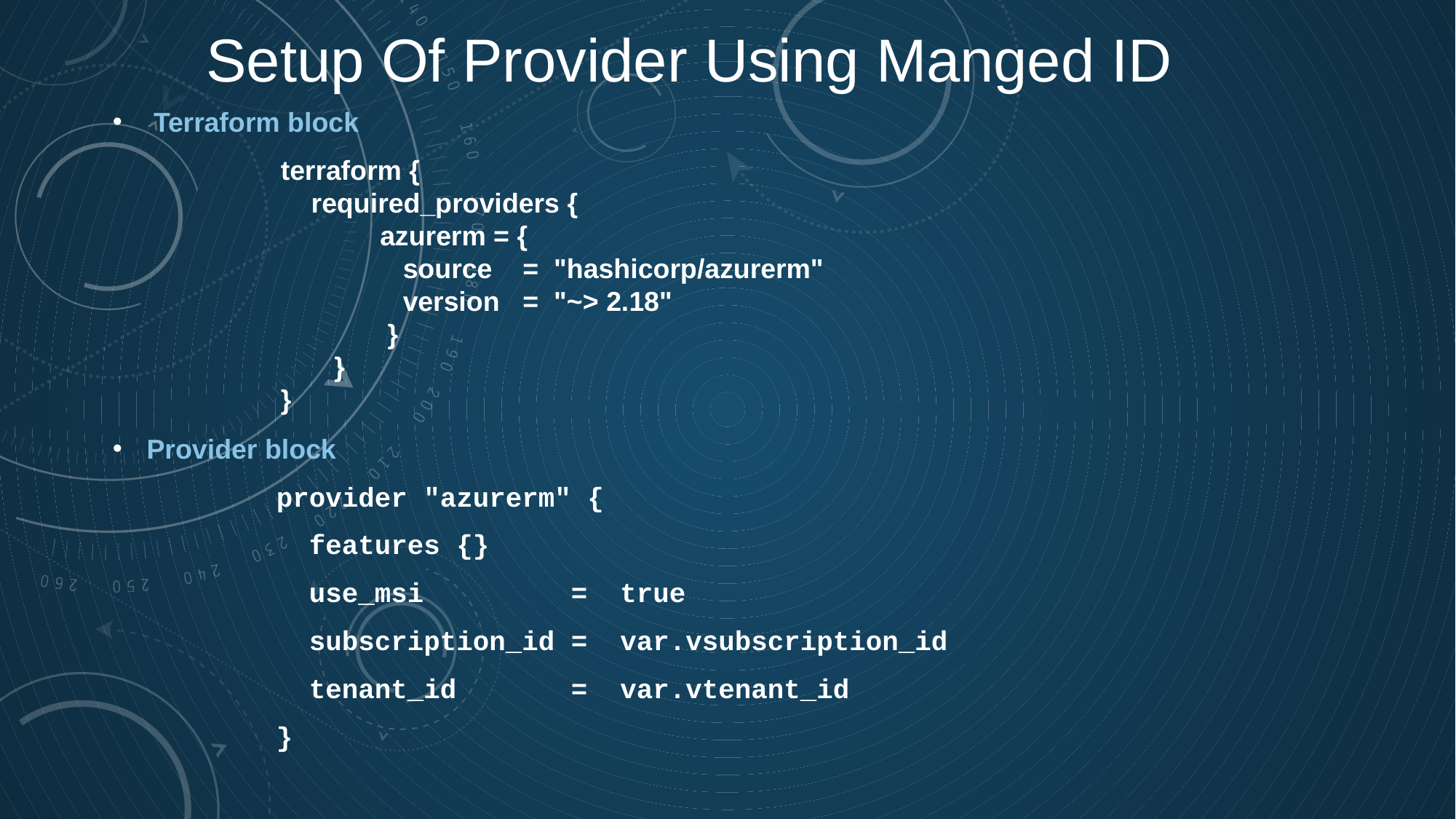

# Setup Of Provider Using Manged ID
Terraform block
terraform {
    required_providers {
             azurerm = {
                source    =  "hashicorp/azurerm"
                version   =  "~> 2.18"
              }
       }
}
Provider block
provider "azurerm" {
  features {}
  use_msi         =  true
  subscription_id =  var.vsubscription_id
  tenant_id       =  var.vtenant_id
}